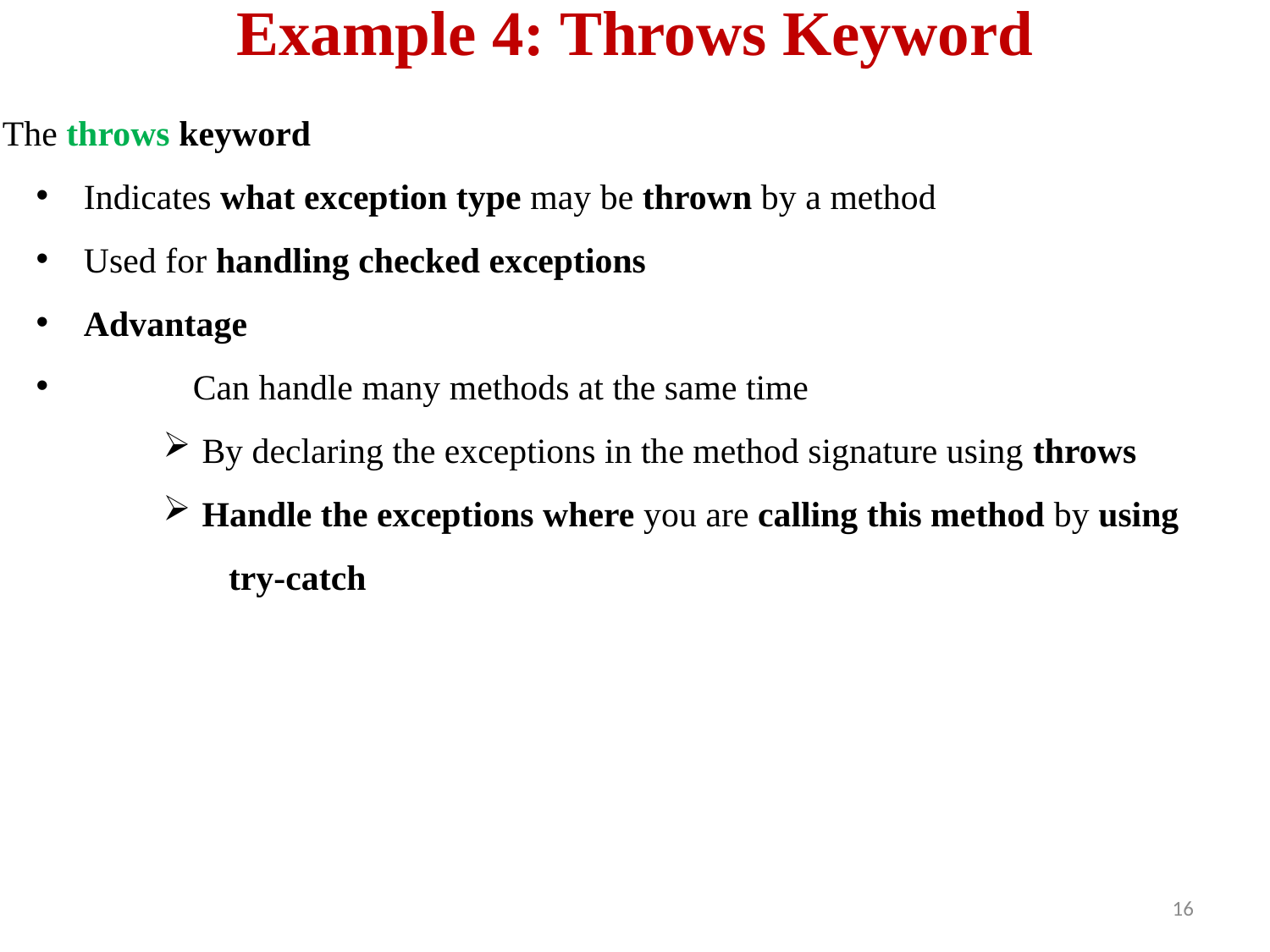

# Example 4: Throws Keyword

The throws keyword
  Indicates what exception type may be thrown by a method
  Used for handling checked exceptions
  Advantage
  	Can handle many methods at the same time
 By declaring the exceptions in the method signature using throws
 Handle the exceptions where you are calling this method by using
    try-catch
16